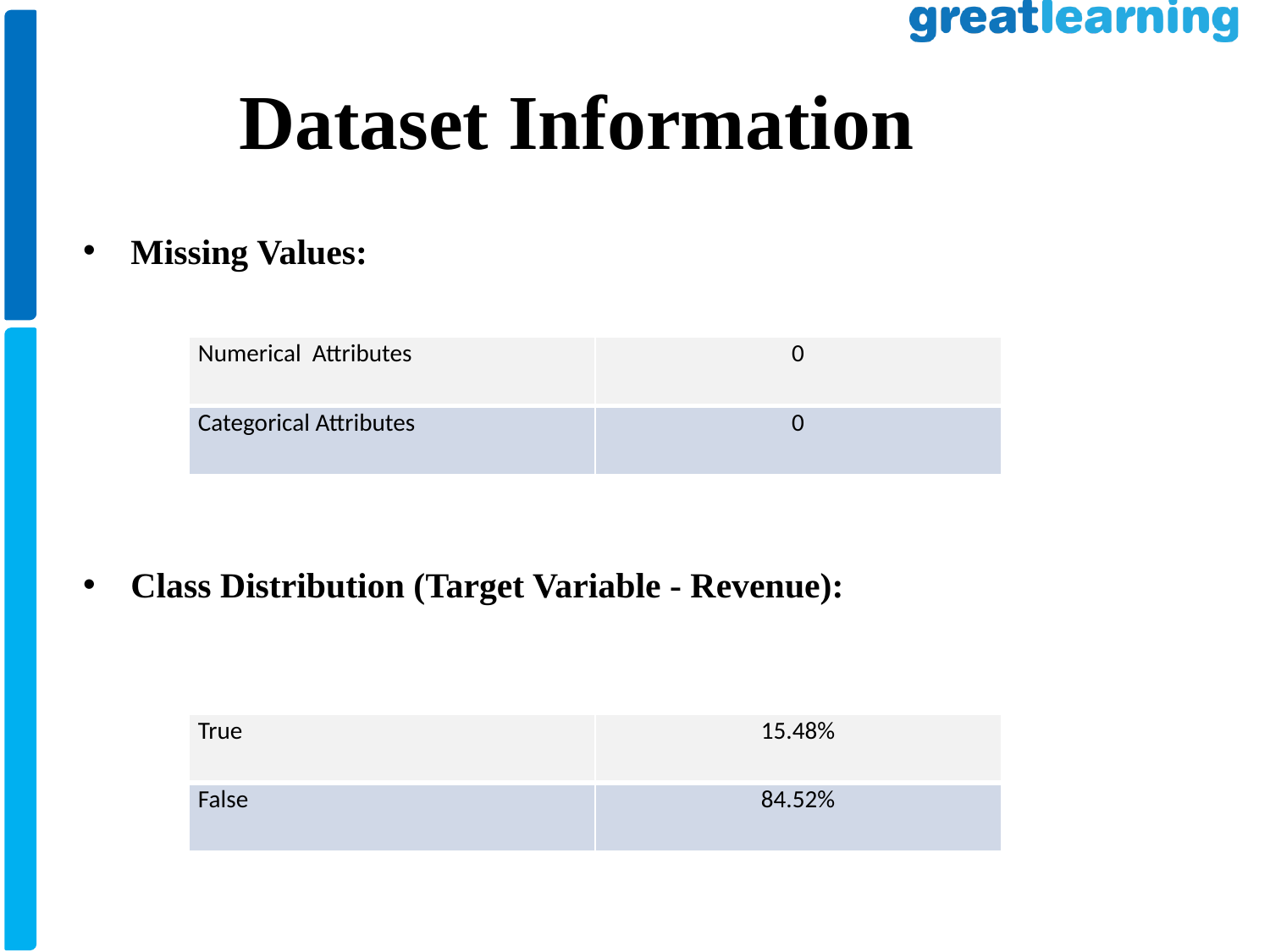

Dataset Information

Missing Values:

Class Distribution (Target Variable - Revenue):

| Numerical Attributes | 0 |
| --- | --- |
| Categorical Attributes | 0 |
| True | 15.48% |
| --- | --- |
| False | 84.52% |